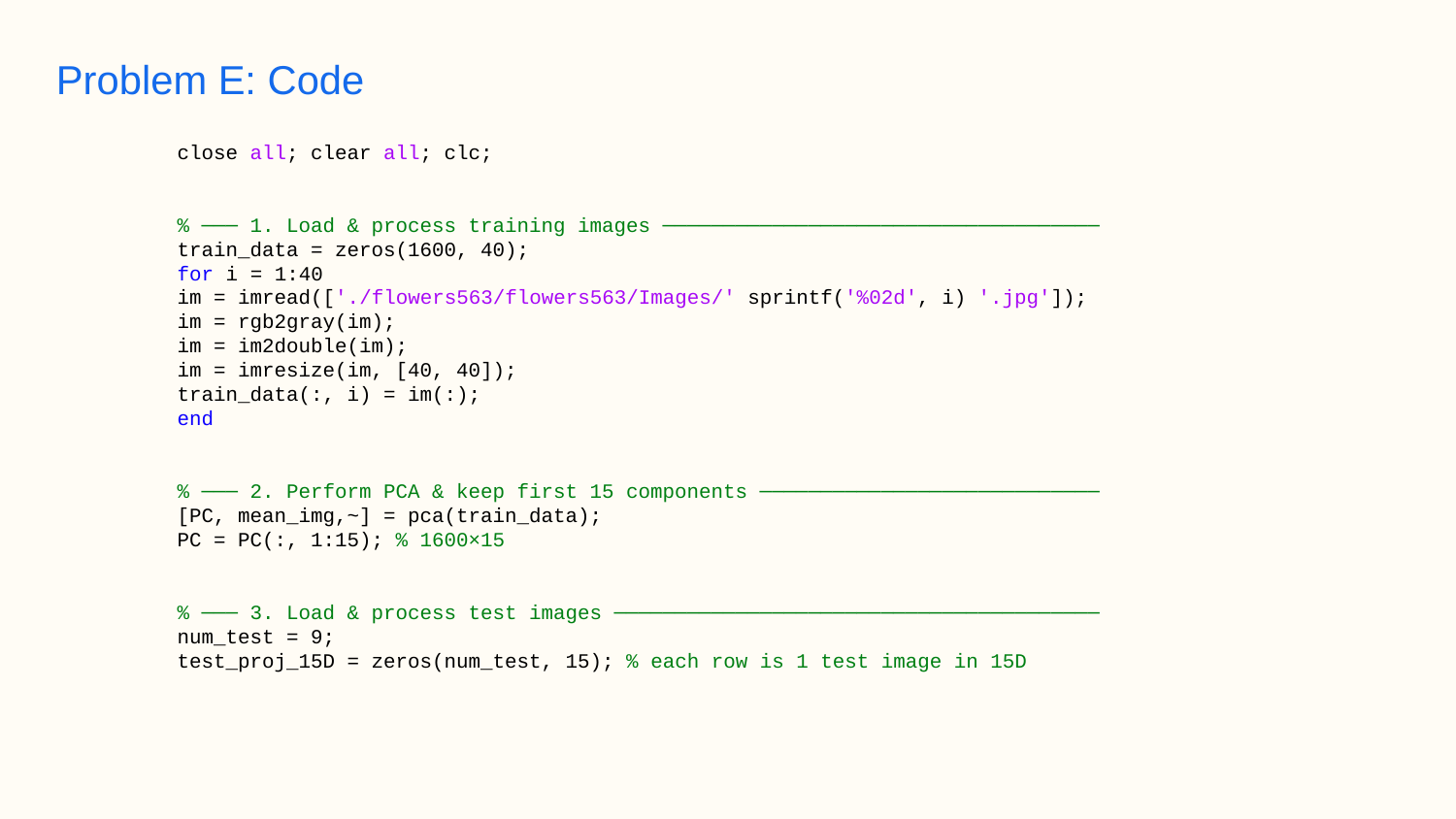

# Problem E: Code

close all; clear all; clc;

% ─── 1. Load & process training images ────────────────────────────────────
train_data = zeros(1600, 40);
for i = 1:40
im = imread(['./flowers563/flowers563/Images/' sprintf('%02d', i) '.jpg']);
im = rgb2gray(im);
im = im2double(im);
im = imresize(im, [40, 40]);
train_data(:, i) = im(:);
end

% ─── 2. Perform PCA & keep first 15 components ────────────────────────────
[PC, mean_img,~] = pca(train_data);
PC = PC(:, 1:15); % 1600×15

% ─── 3. Load & process test images ────────────────────────────────────────
num_test = 9;
test_proj_15D = zeros(num_test, 15); % each row is 1 test image in 15D